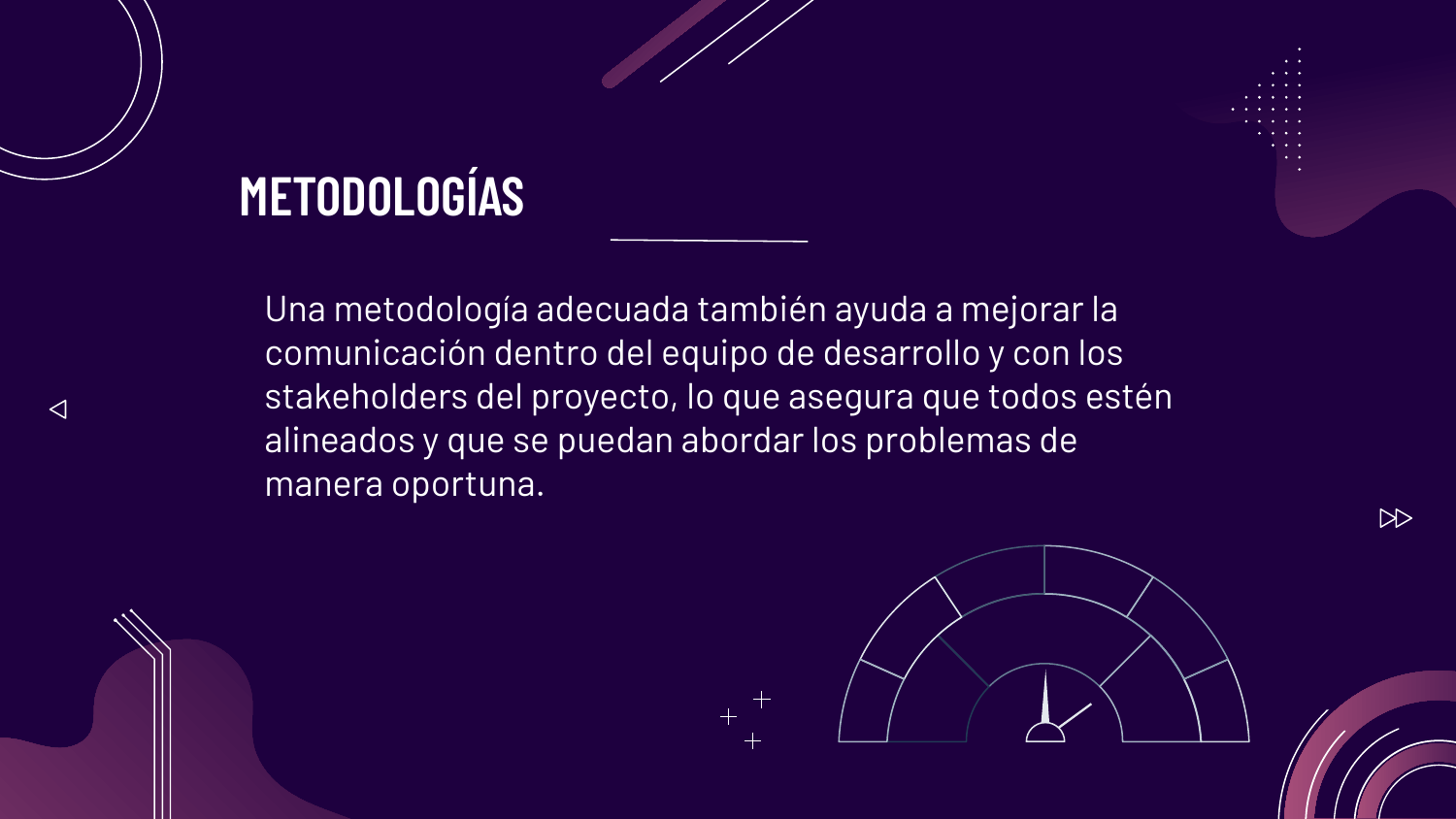

# METODOLOGÍAS
Una metodología adecuada también ayuda a mejorar la comunicación dentro del equipo de desarrollo y con los stakeholders del proyecto, lo que asegura que todos estén alineados y que se puedan abordar los problemas de manera oportuna.